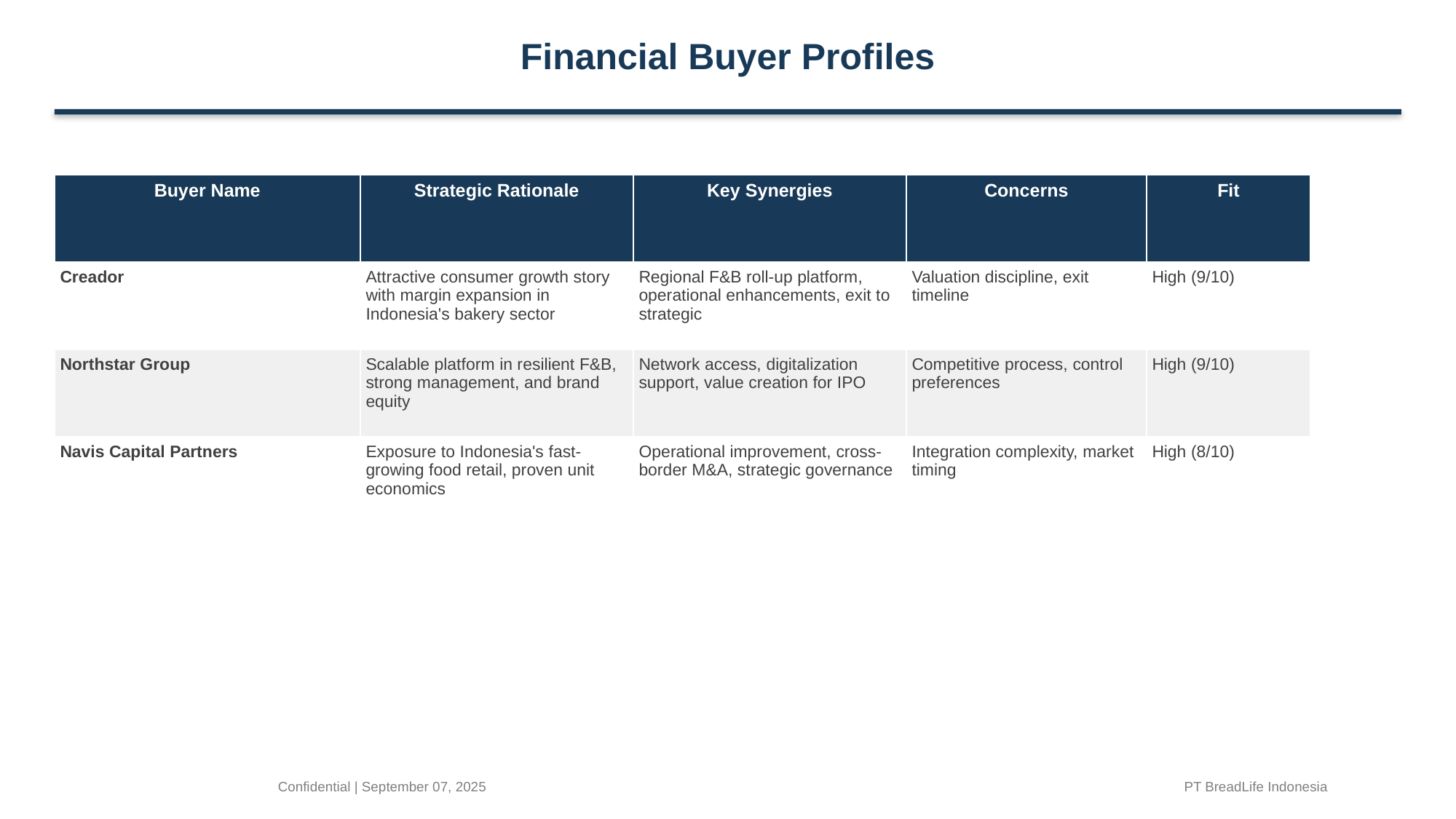

Financial Buyer Profiles

| Buyer Name | Strategic Rationale | Key Synergies | Concerns | Fit |
| --- | --- | --- | --- | --- |
| Creador | Attractive consumer growth story with margin expansion in Indonesia's bakery sector | Regional F&B roll-up platform, operational enhancements, exit to strategic | Valuation discipline, exit timeline | High (9/10) |
| Northstar Group | Scalable platform in resilient F&B, strong management, and brand equity | Network access, digitalization support, value creation for IPO | Competitive process, control preferences | High (9/10) |
| Navis Capital Partners | Exposure to Indonesia's fast-growing food retail, proven unit economics | Operational improvement, cross-border M&A, strategic governance | Integration complexity, market timing | High (8/10) |
Confidential | September 07, 2025
PT BreadLife Indonesia